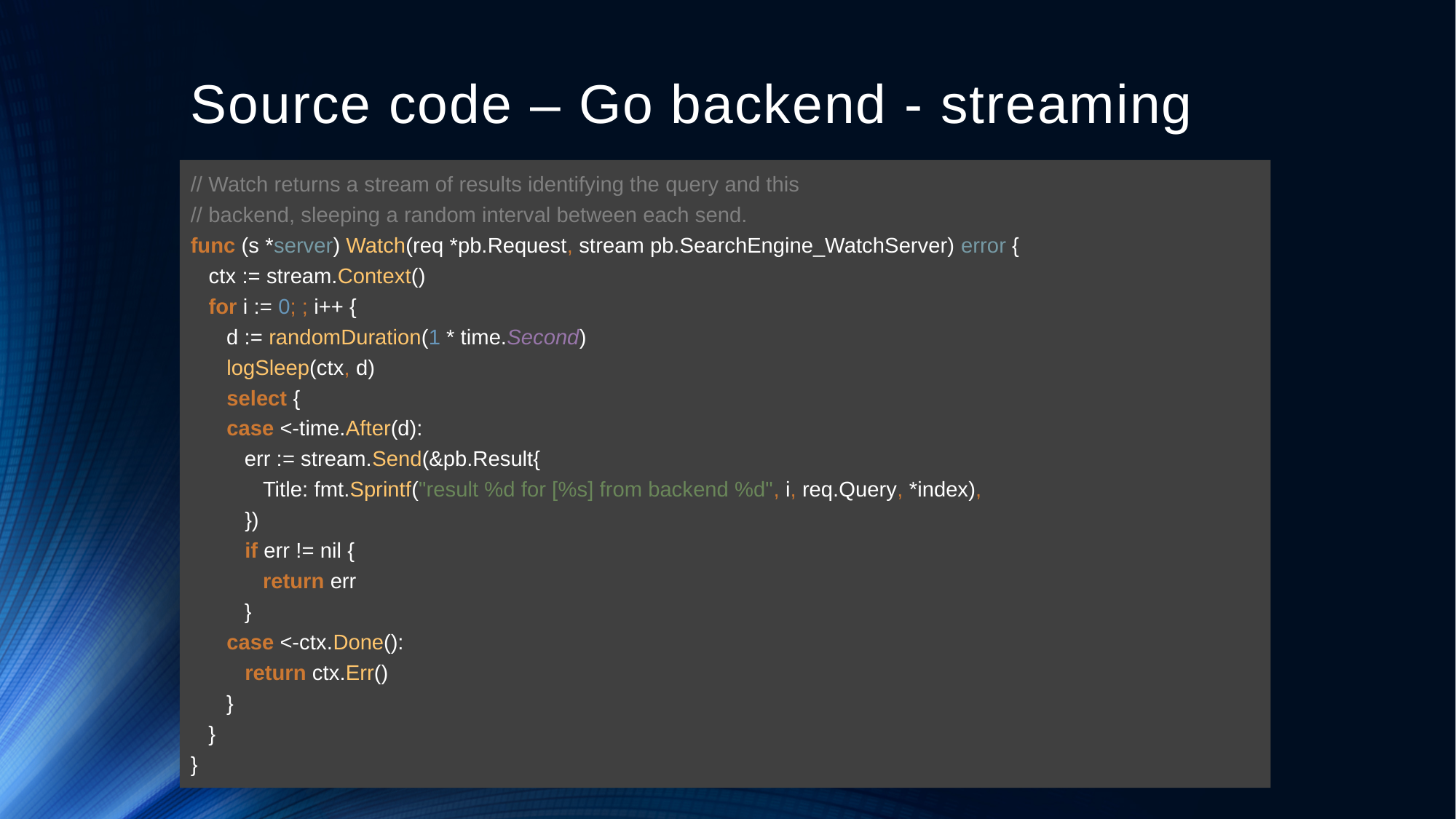

# Source code – Go backend - streaming
// Watch returns a stream of results identifying the query and this
// backend, sleeping a random interval between each send.
func (s *server) Watch(req *pb.Request, stream pb.SearchEngine_WatchServer) error {
   ctx := stream.Context()
   for i := 0; ; i++ {
      d := randomDuration(1 * time.Second)
      logSleep(ctx, d)
      select {
      case <-time.After(d):
         err := stream.Send(&pb.Result{
            Title: fmt.Sprintf("result %d for [%s] from backend %d", i, req.Query, *index),
         })
         if err != nil {
            return err
         }
      case <-ctx.Done():
         return ctx.Err()
      }
   }
}